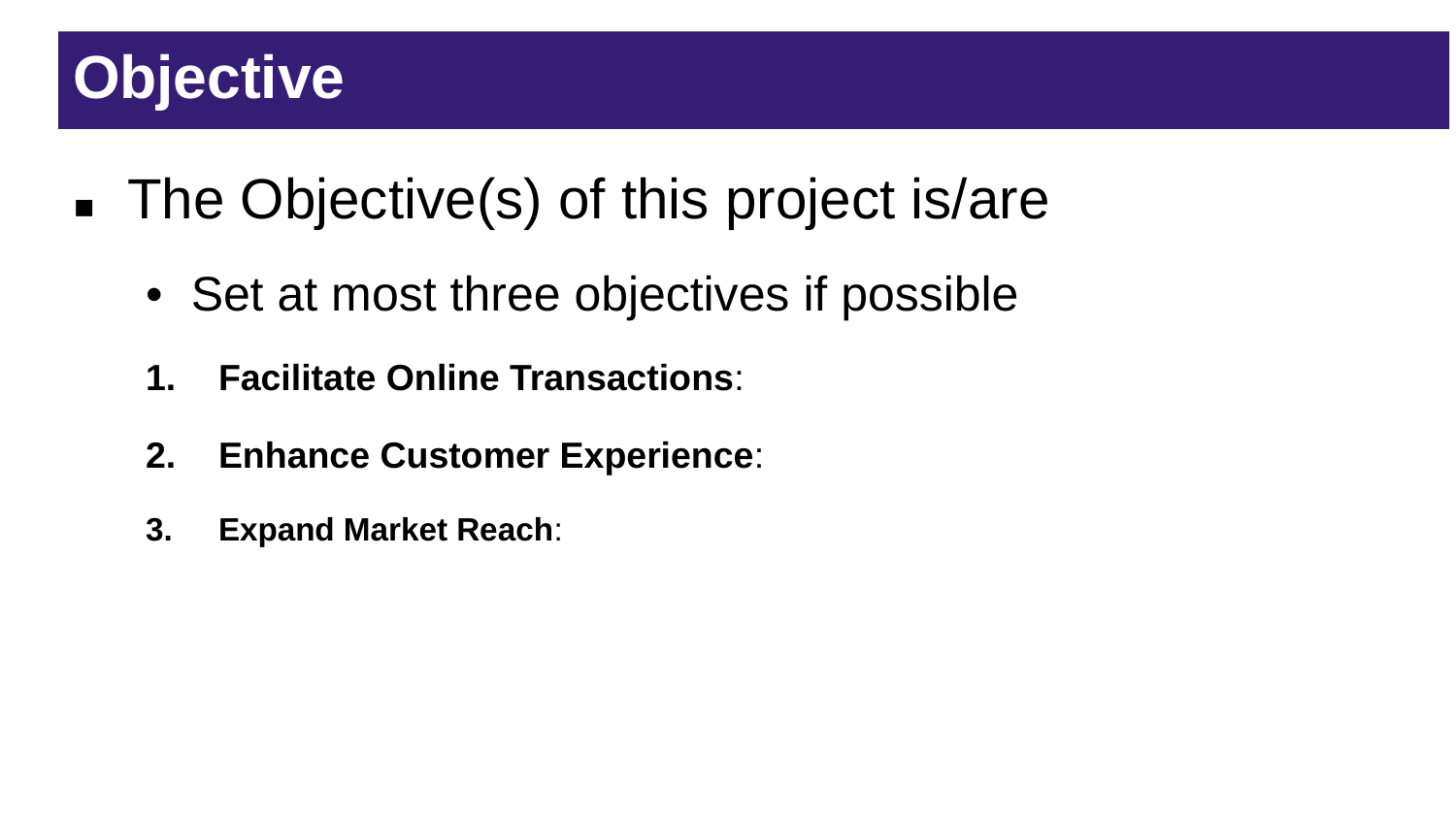

Objective
The Objective(s) of this project is/are
Set at most three objectives if possible
Facilitate Online Transactions:
Enhance Customer Experience:
Expand Market Reach: